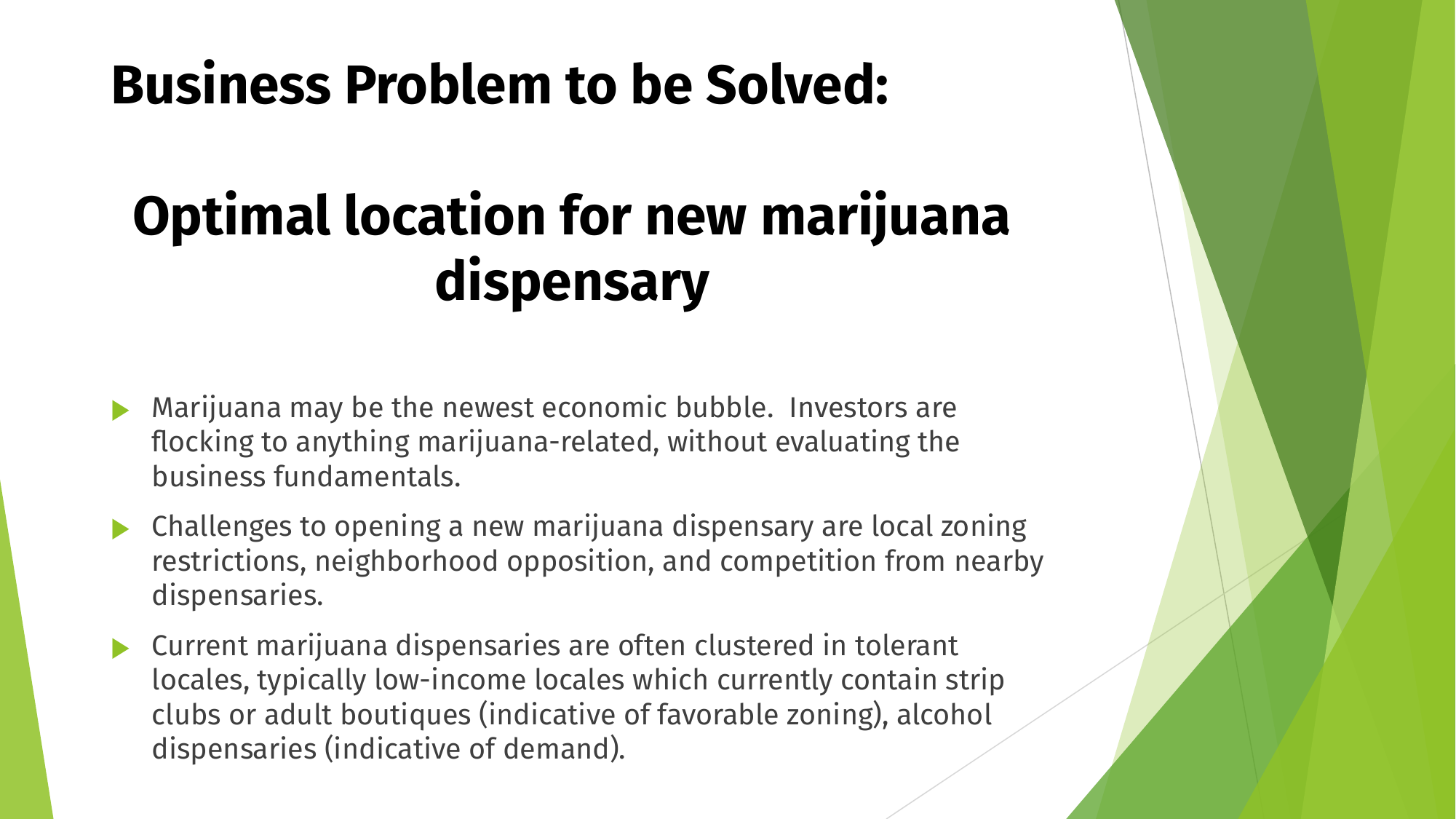

# Business Problem to be Solved:

Optimal location for new marijuana dispensary

Marijuana may be the newest economic bubble.  Investors are flocking to anything marijuana-related, without evaluating the business fundamentals.
Challenges to opening a new marijuana dispensary are local zoning restrictions, neighborhood opposition, and competition from nearby dispensaries.
Current marijuana dispensaries are often clustered in tolerant locales, typically low-income locales which currently contain strip clubs or adult boutiques (indicative of favorable zoning), alcohol dispensaries (indicative of demand).